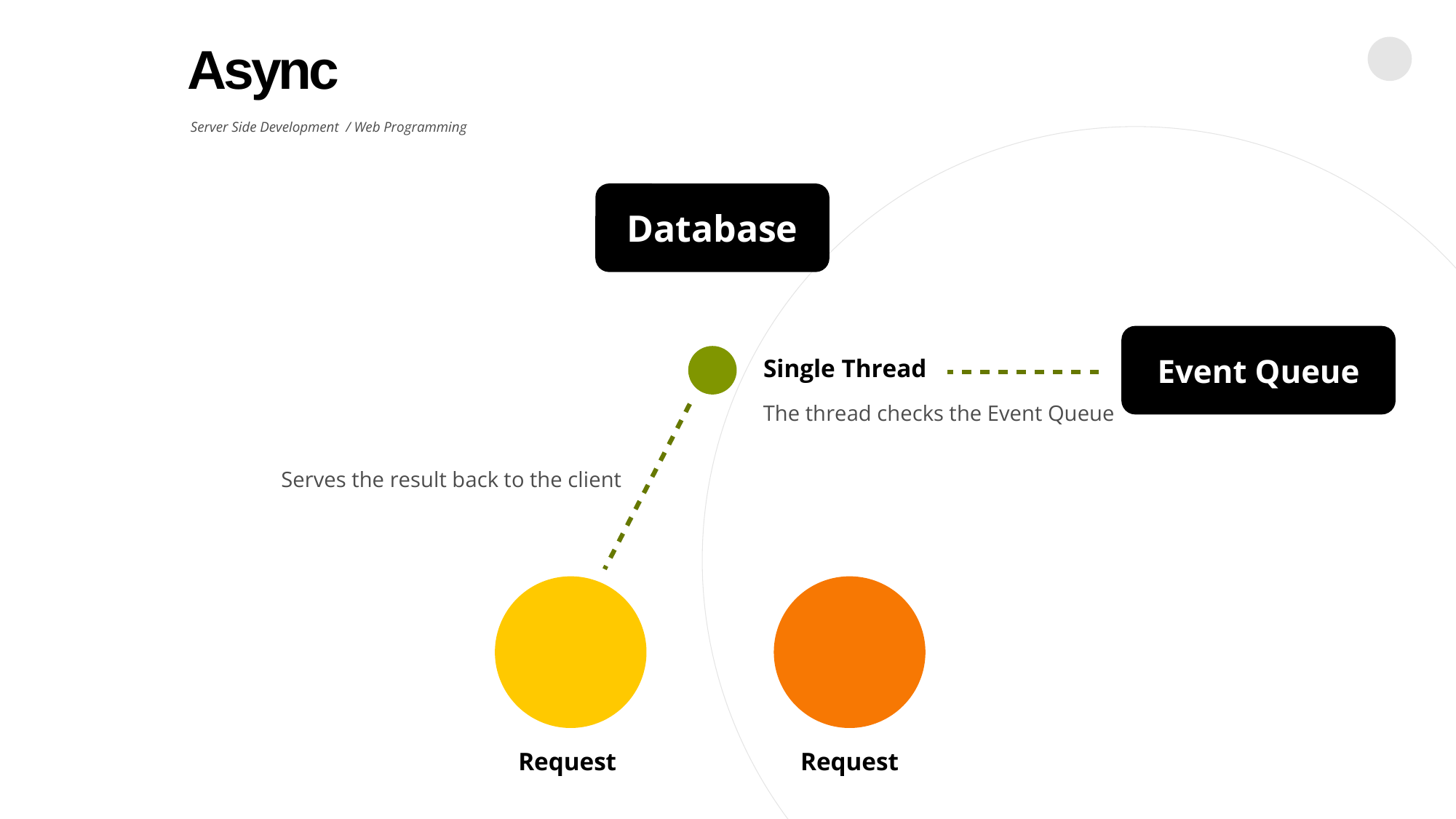

Async
8
Server Side Development  / Web Programming
Database
Event Queue

Single Thread

The thread checks the Event Queue

Serves the result back to the client

Request
Request